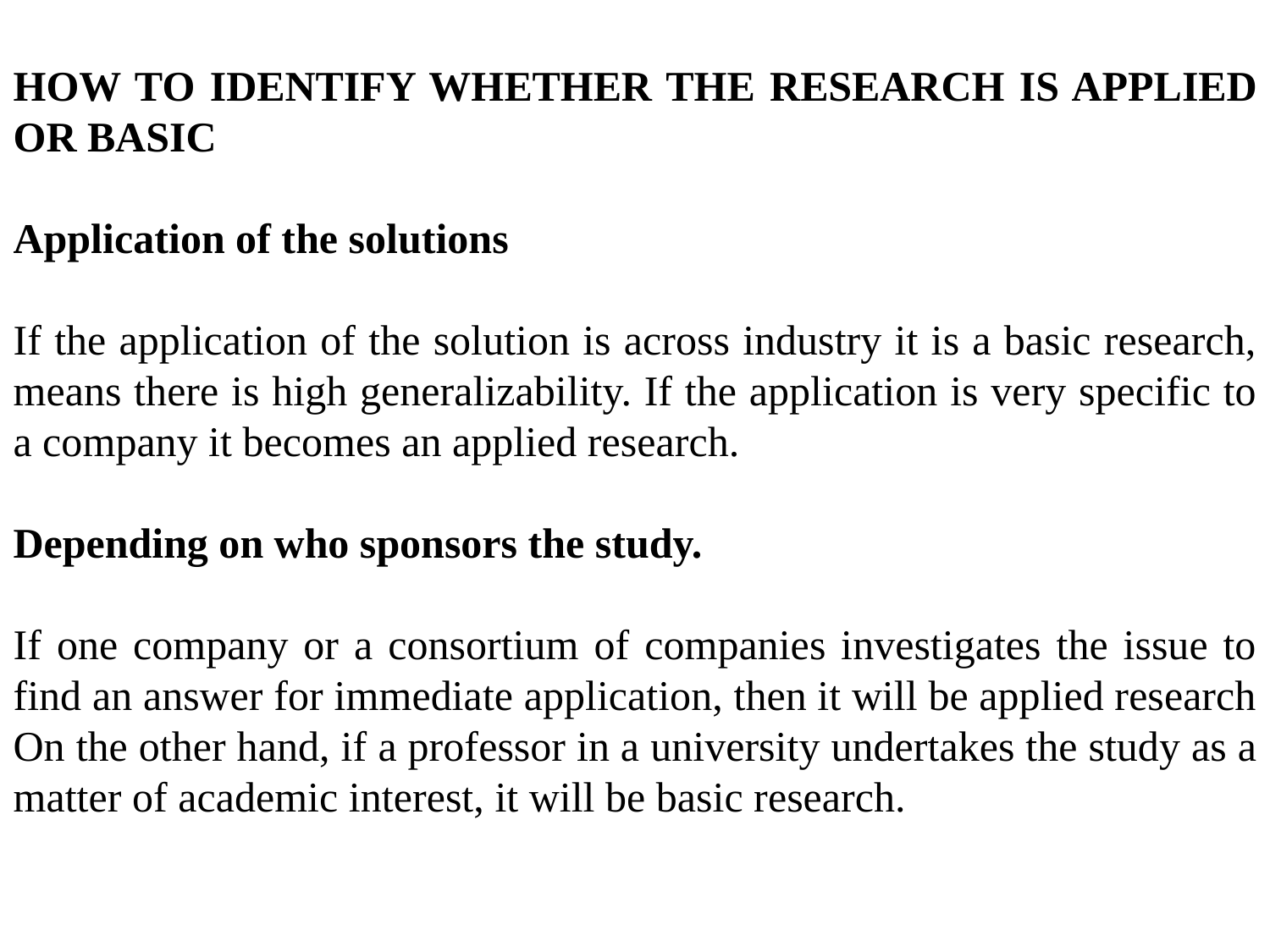

HOW TO IDENTIFY WHETHER THE RESEARCH IS APPLIED OR BASIC

Application of the solutions

If the application of the solution is across industry it is a basic research, means there is high generalizability. If the application is very specific to a company it becomes an applied research.

Depending on who sponsors the study.

If one company or a consortium of companies investigates the issue to find an answer for immediate application, then it will be applied research On the other hand, if a professor in a university undertakes the study as a matter of academic interest, it will be basic research.